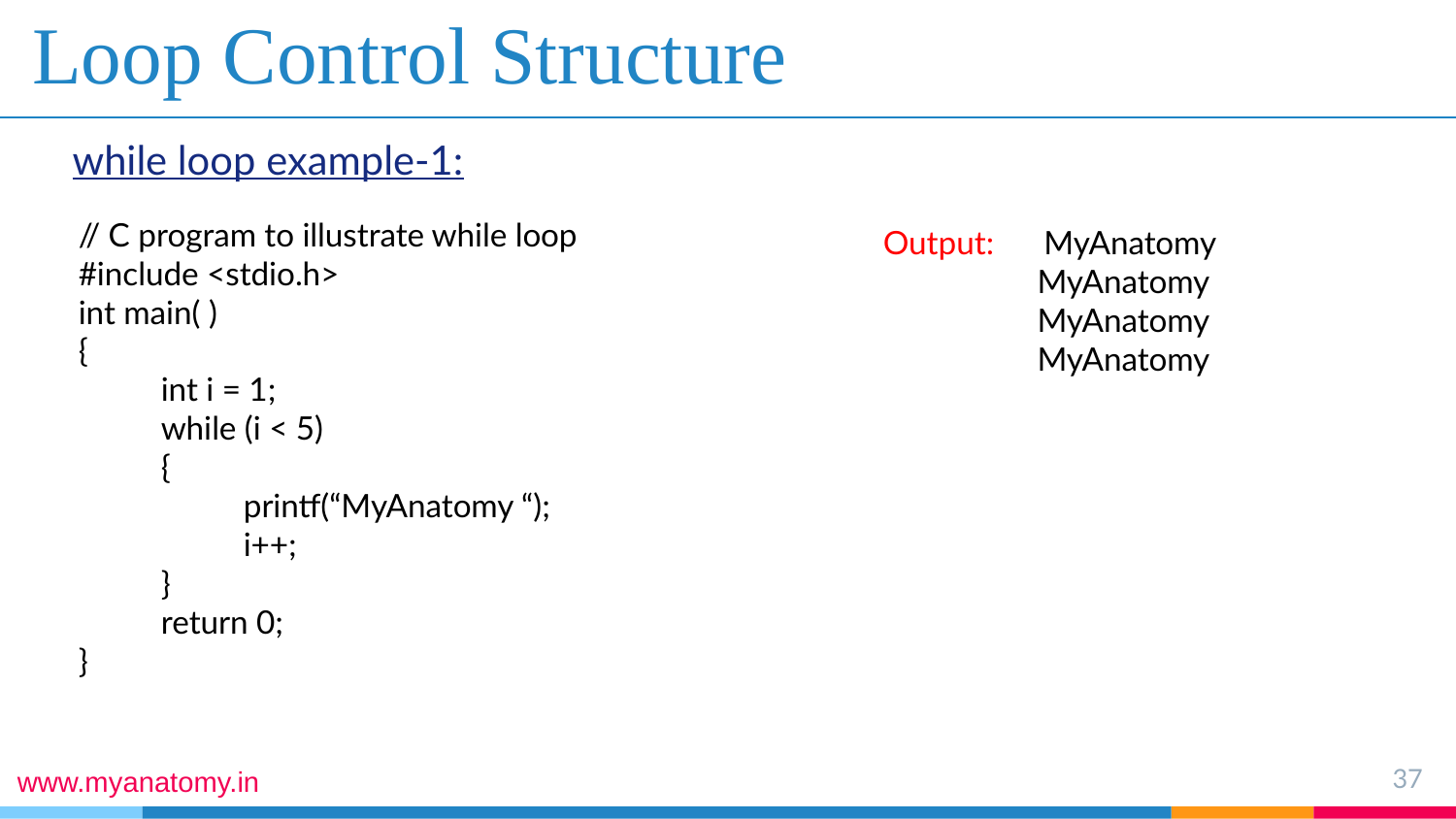

# Loop Control Structure
while loop example-1:
// C program to illustrate while loop
#include <stdio.h>
int main( )
{
          int i = 1;
          while (i < 5)
          {
                    printf(“MyAnatomy “);
                    i++;
          }
          return 0;
}

Output:      MyAnatomy
	 MyAnatomy
	 MyAnatomy
	 MyAnatomy
37
www.myanatomy.in